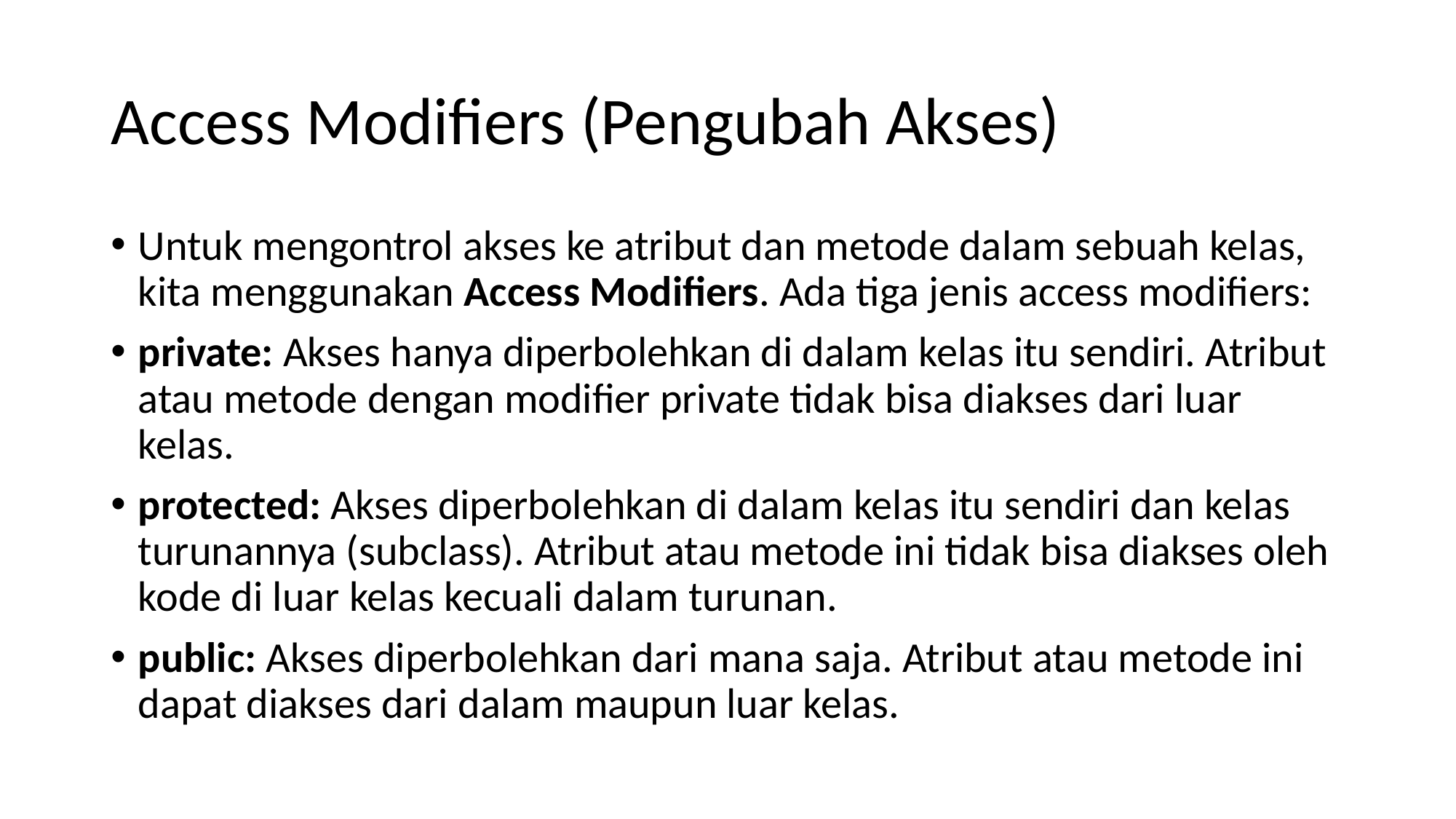

# Access Modifiers (Pengubah Akses)
Untuk mengontrol akses ke atribut dan metode dalam sebuah kelas, kita menggunakan Access Modifiers. Ada tiga jenis access modifiers:
private: Akses hanya diperbolehkan di dalam kelas itu sendiri. Atribut atau metode dengan modifier private tidak bisa diakses dari luar kelas.
protected: Akses diperbolehkan di dalam kelas itu sendiri dan kelas turunannya (subclass). Atribut atau metode ini tidak bisa diakses oleh kode di luar kelas kecuali dalam turunan.
public: Akses diperbolehkan dari mana saja. Atribut atau metode ini dapat diakses dari dalam maupun luar kelas.